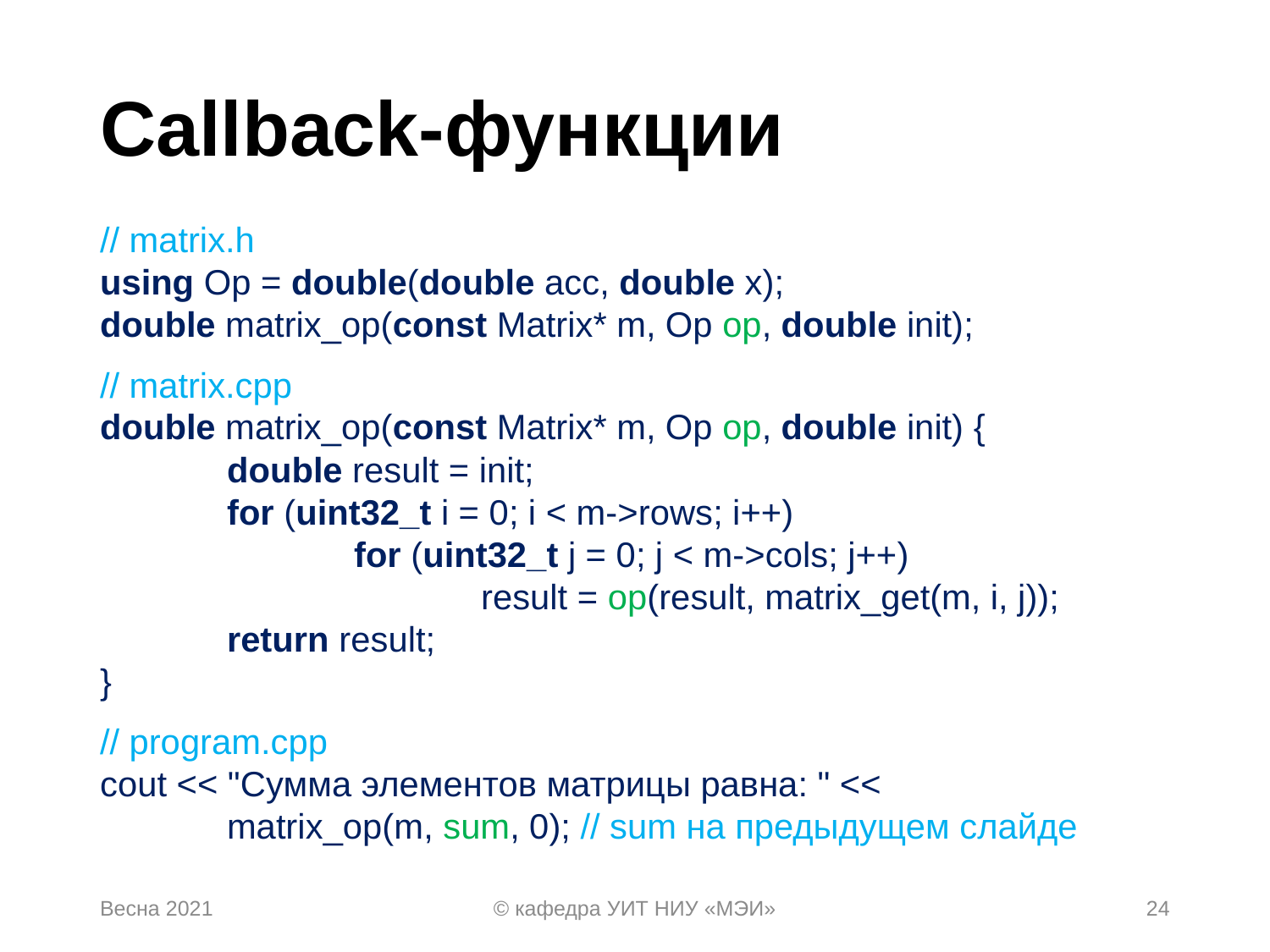

# Callback-функции
// matrix.h
using Op = double(double acc, double x);
double matrix_op(const Matrix* m, Op op, double init);
// matrix.cpp
double matrix_op(const Matrix* m, Op op, double init) {
	double result = init;
	for (uint32_t i = 0; i < m->rows; i++)
		for (uint32_t j = 0; j < m->cols; j++)
			result = op(result, matrix_get(m, i, j));
	return result;
}
// program.cpp
cout << "Сумма элементов матрицы равна: " <<
	matrix_op(m, sum, 0); // sum на предыдущем слайде
Весна 2021
© кафедра УИТ НИУ «МЭИ»
24